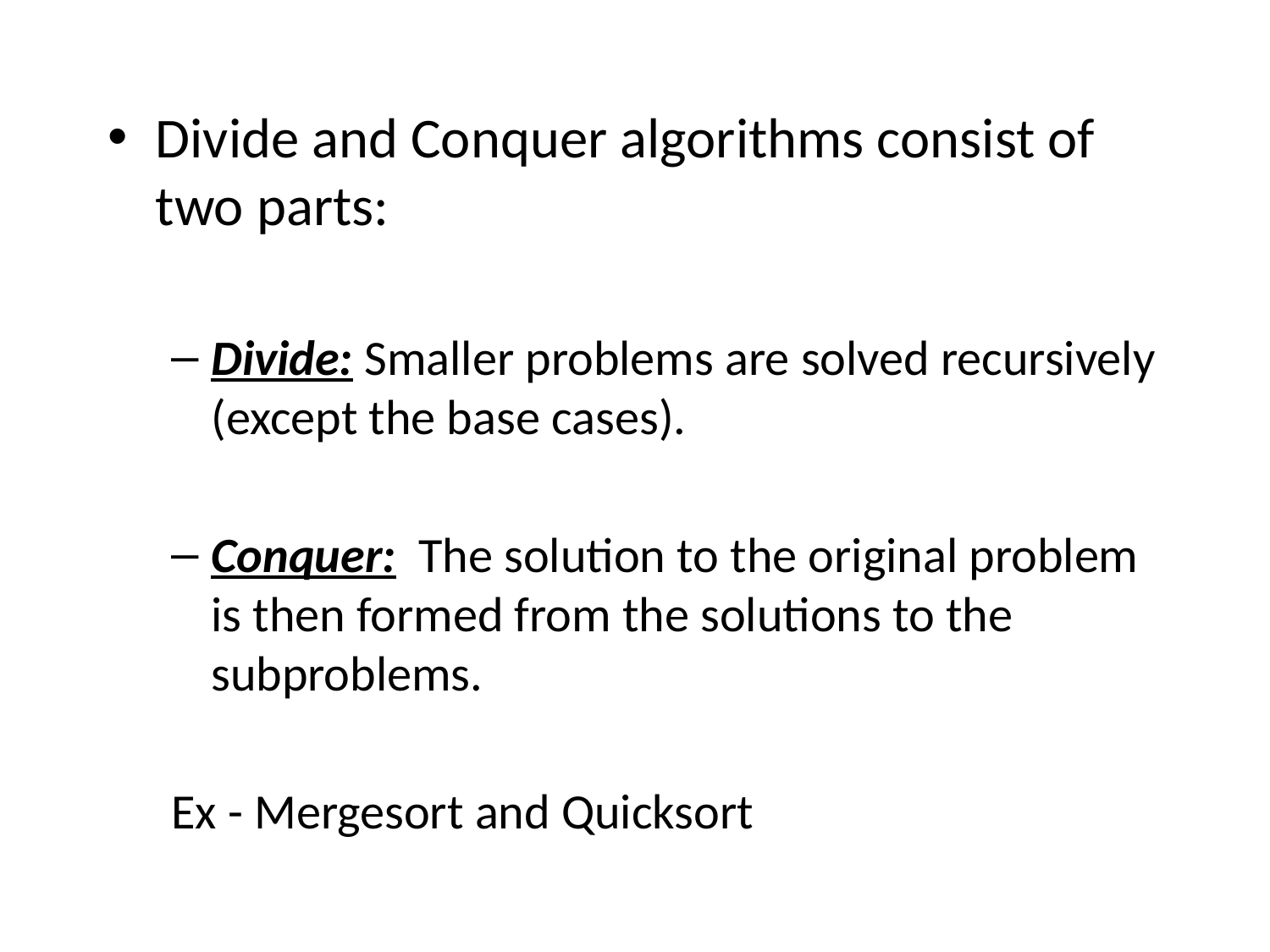

Divide and Conquer algorithms consist of two parts:

Divide: Smaller problems are solved recursively (except the base cases).

Conquer:  The solution to the original problem is then formed from the solutions to the subproblems.

Ex - Mergesort and Quicksort